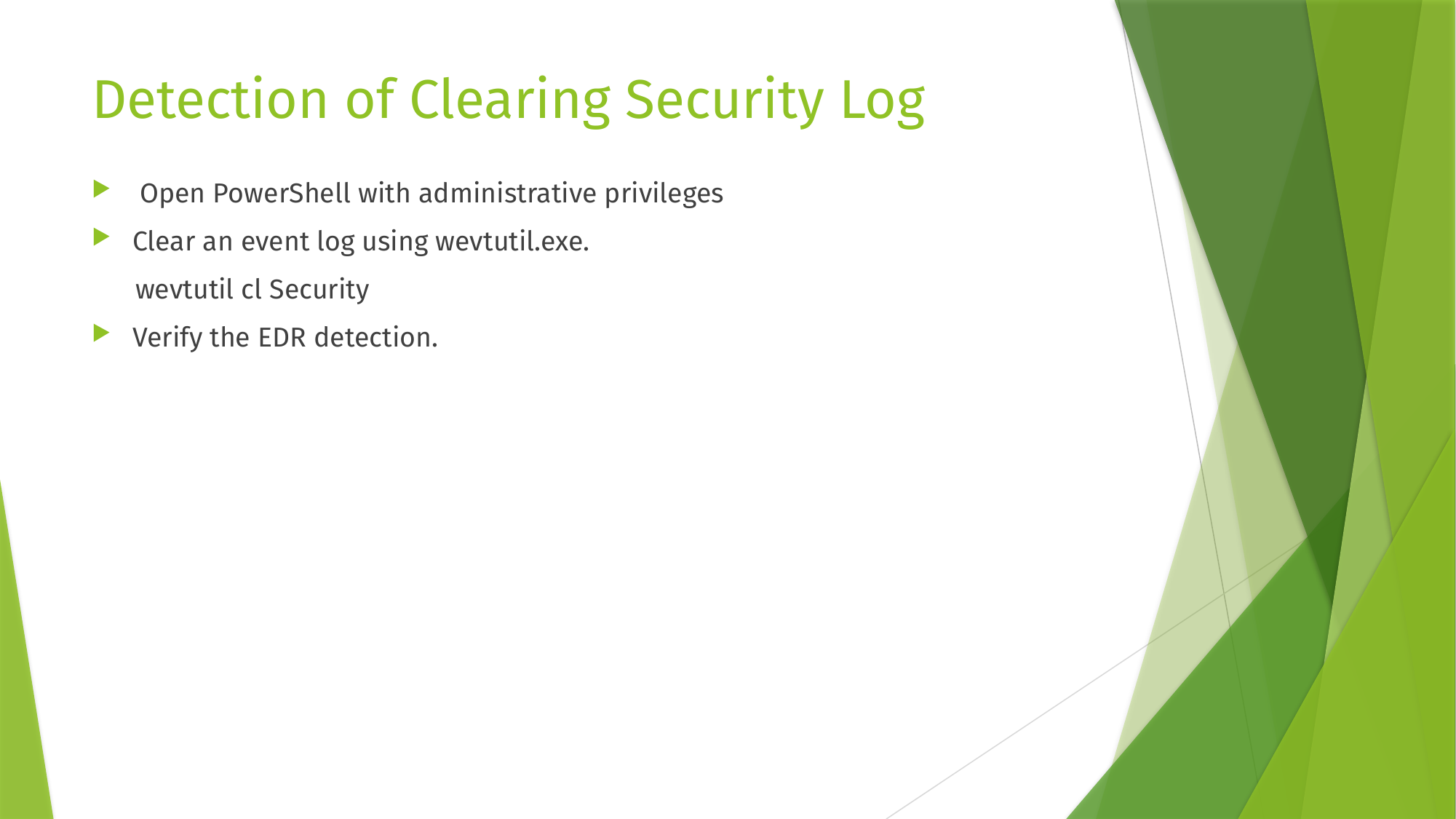

# Detection of Clearing Security Log
 Open PowerShell with administrative privileges
Clear an event log using wevtutil.exe.
      wevtutil cl Security
Verify the EDR detection.